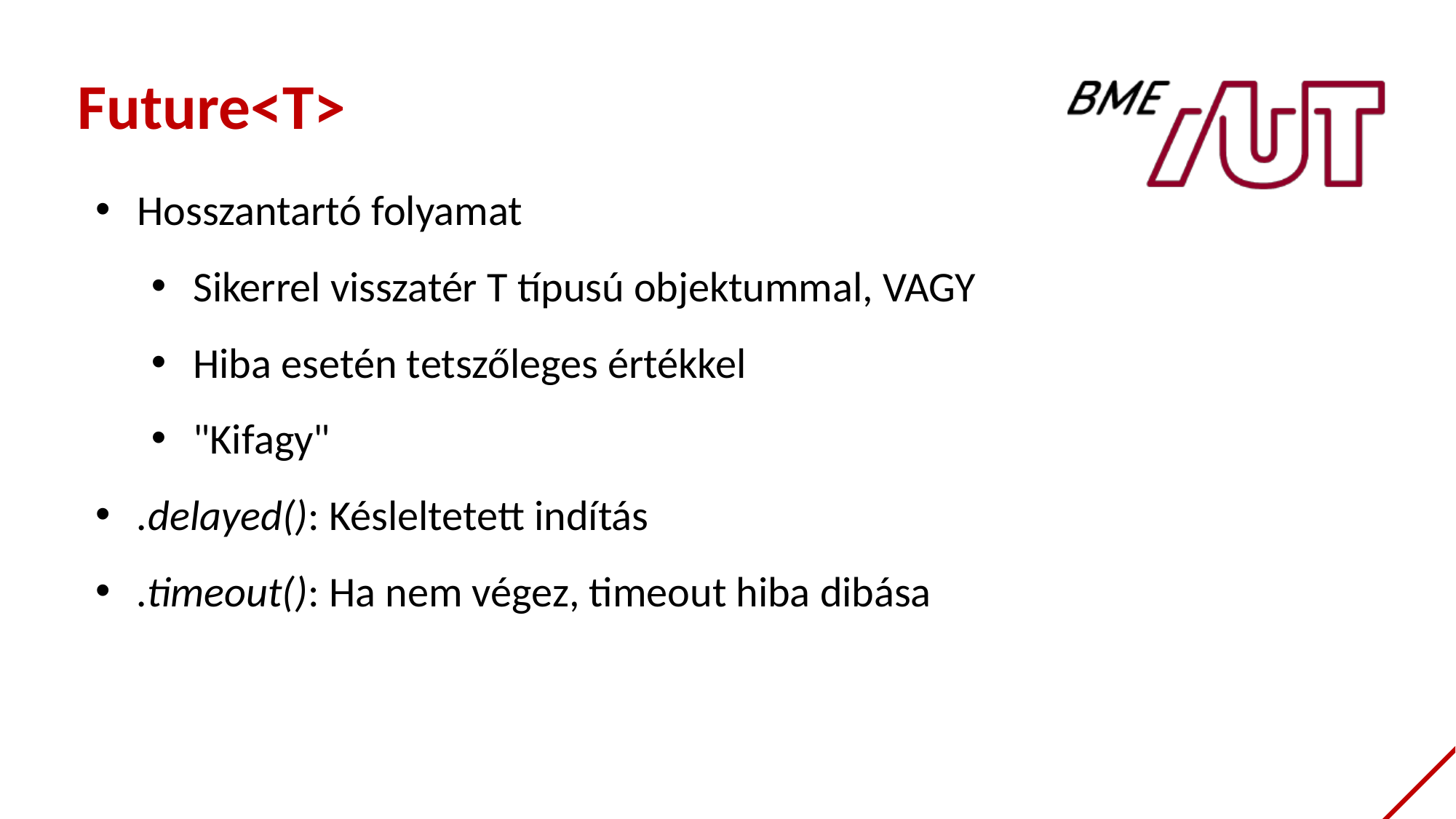

Future<T>
Hosszantartó folyamat
Sikerrel visszatér T típusú objektummal, VAGY
Hiba esetén tetszőleges értékkel
"Kifagy"
.delayed(): Késleltetett indítás
.timeout(): Ha nem végez, timeout hiba dibása